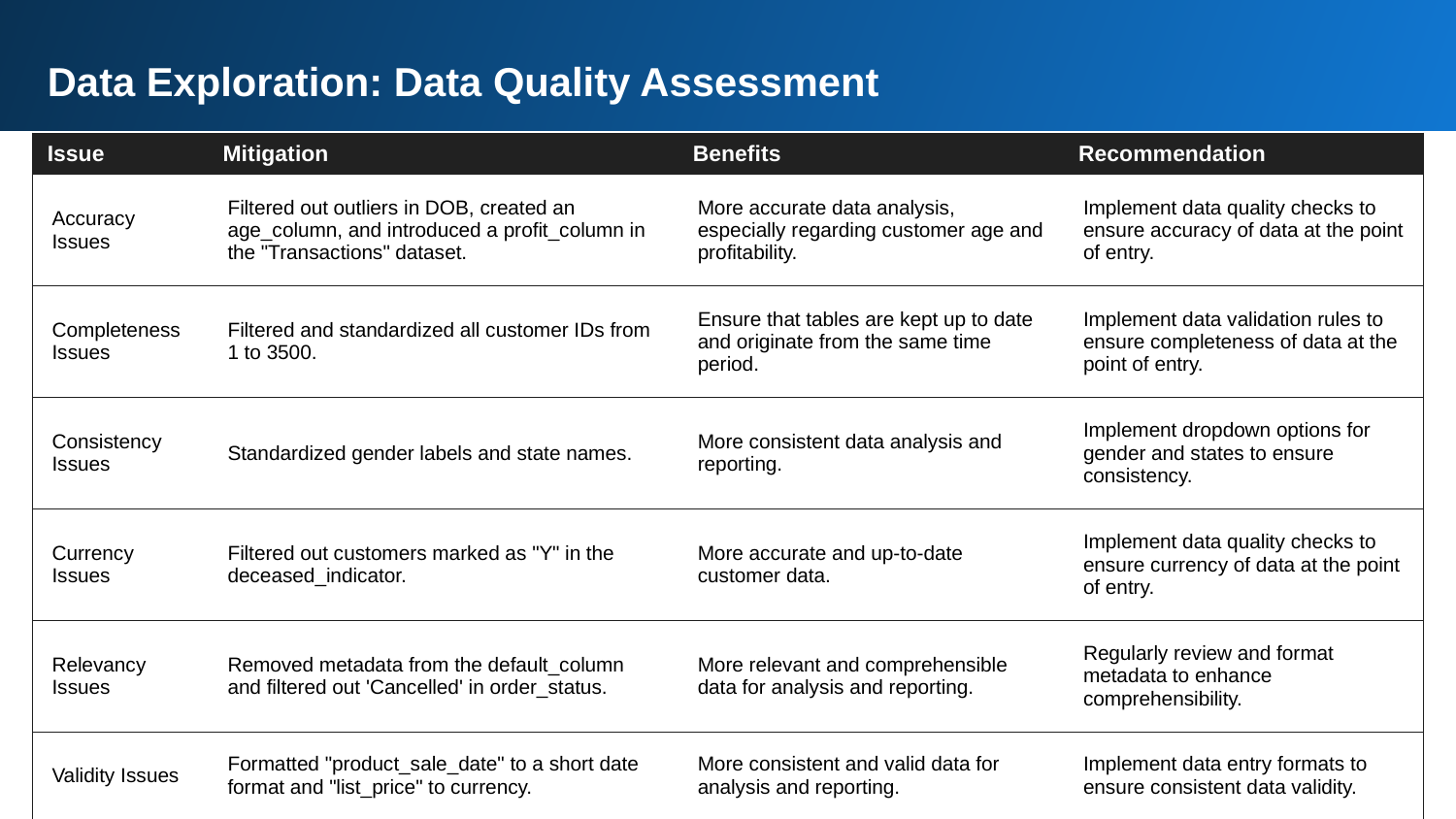

Data Exploration: Data Quality Assessment

| Issue | Mitigation | Benefits | Recommendation |
| --- | --- | --- | --- |
| Accuracy Issues | Filtered out outliers in DOB, created an age\_column, and introduced a profit\_column in the "Transactions" dataset. | More accurate data analysis, especially regarding customer age and profitability. | Implement data quality checks to ensure accuracy of data at the point of entry. |
| Completeness Issues | Filtered and standardized all customer IDs from 1 to 3500. | Ensure that tables are kept up to date and originate from the same time period. | Implement data validation rules to ensure completeness of data at the point of entry. |
| Consistency Issues | Standardized gender labels and state names. | More consistent data analysis and reporting. | Implement dropdown options for gender and states to ensure consistency. |
| Currency Issues | Filtered out customers marked as "Y" in the deceased\_indicator. | More accurate and up-to-date customer data. | Implement data quality checks to ensure currency of data at the point of entry. |
| Relevancy Issues | Removed metadata from the default\_column and filtered out 'Cancelled' in order\_status. | More relevant and comprehensible data for analysis and reporting. | Regularly review and format metadata to enhance comprehensibility. |
| Validity Issues | Formatted "product\_sale\_date" to a short date format and "list\_price" to currency. | More consistent and valid data for analysis and reporting. | Implement data entry formats to ensure consistent data validity. |